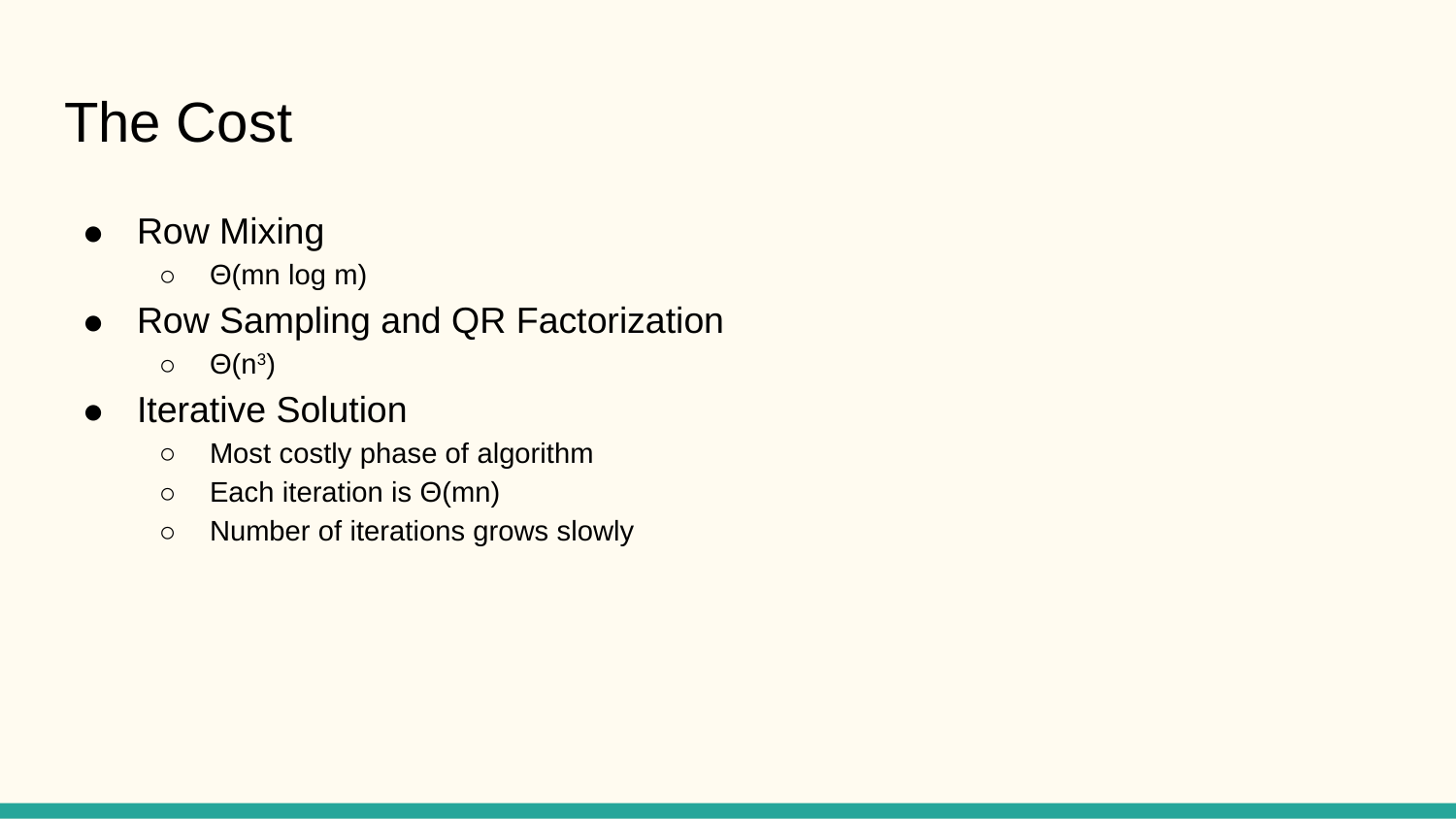

# The Cost
Row Mixing
Θ(mn log m)
Row Sampling and QR Factorization
Θ(n3)
Iterative Solution
Most costly phase of algorithm
Each iteration is Θ(mn)
Number of iterations grows slowly